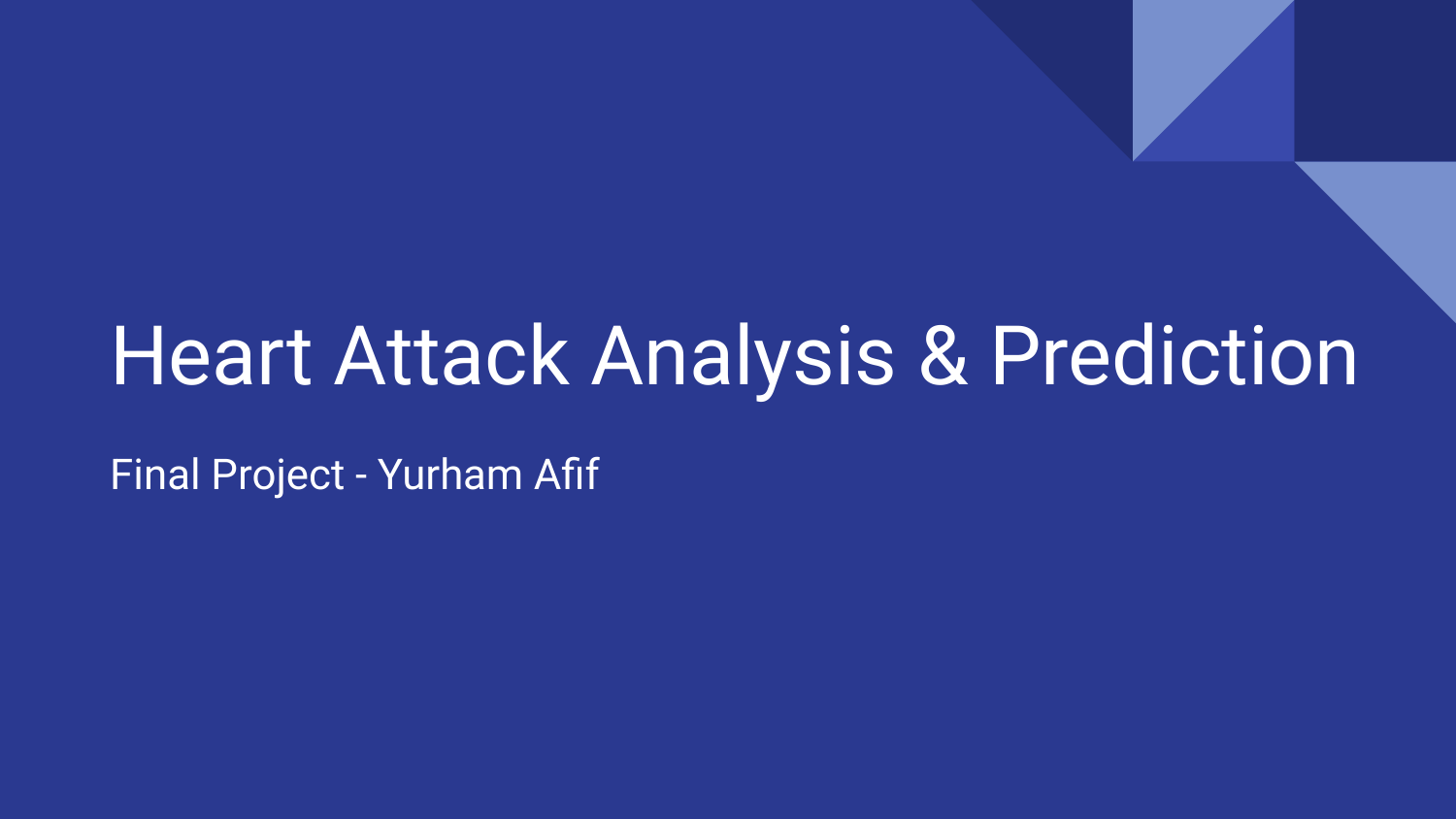

# Heart Attack Analysis & Prediction
Final Project - Yurham Afif